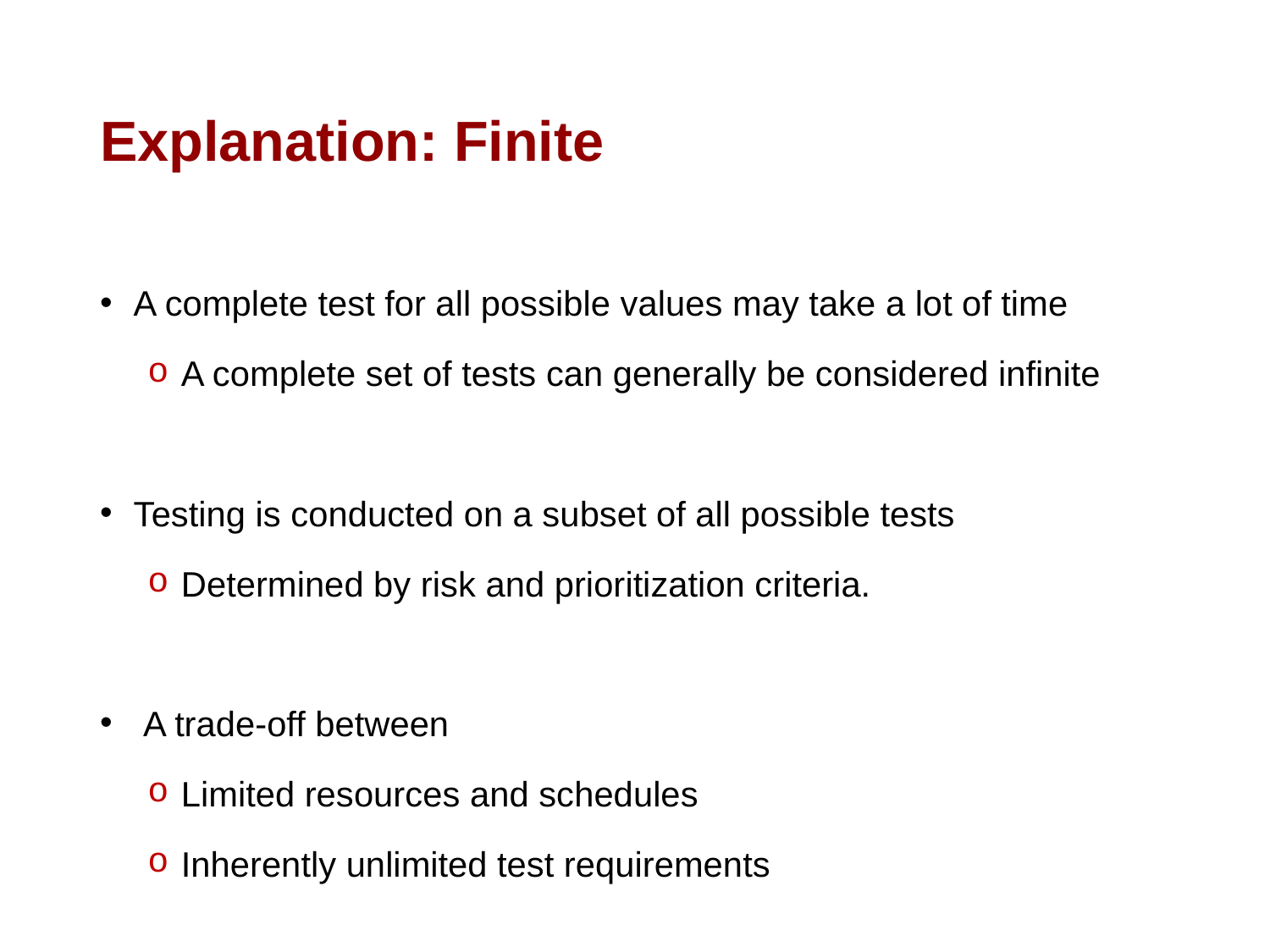

# Explanation: Finite
 A complete test for all possible values may take a lot of time
 A complete set of tests can generally be considered infinite

 Testing is conducted on a subset of all possible tests
 Determined by risk and prioritization criteria.

  A trade-off between
 Limited resources and schedules
 Inherently unlimited test requirements